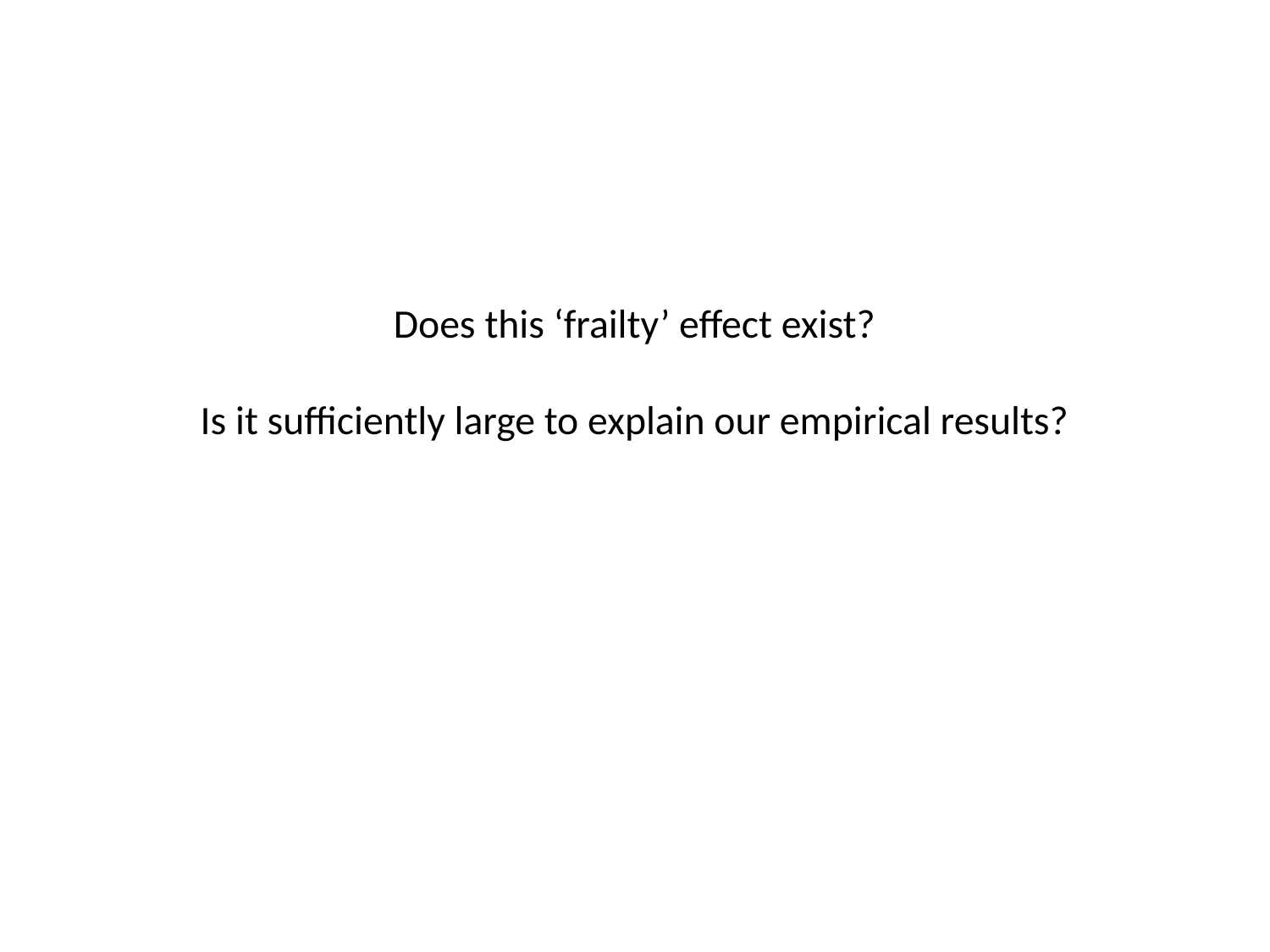

# Does this ‘frailty’ effect exist? Is it sufficiently large to explain our empirical results?